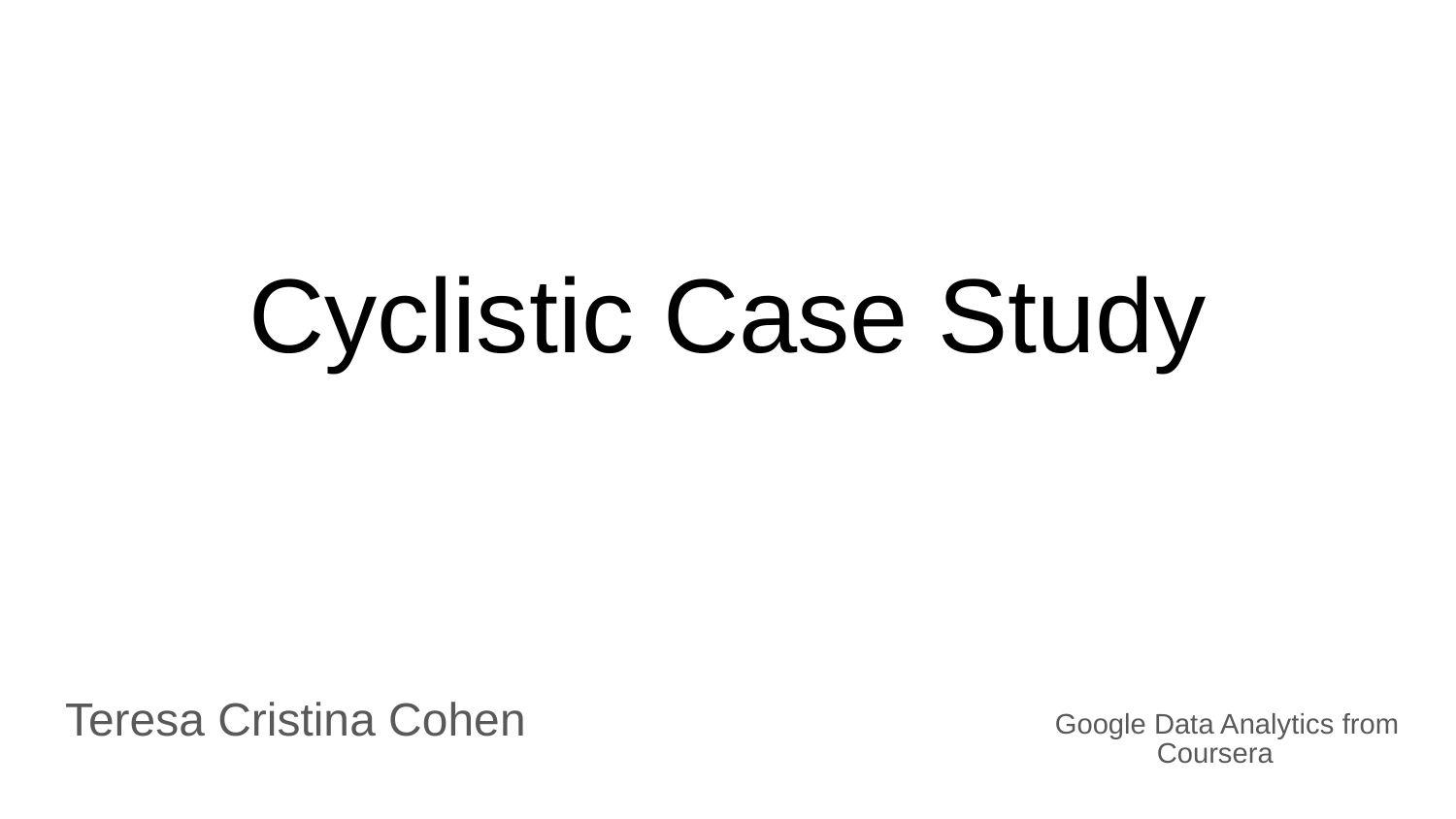

# Cyclistic Case Study
Teresa Cristina Cohen
Google Data Analytics from Coursera